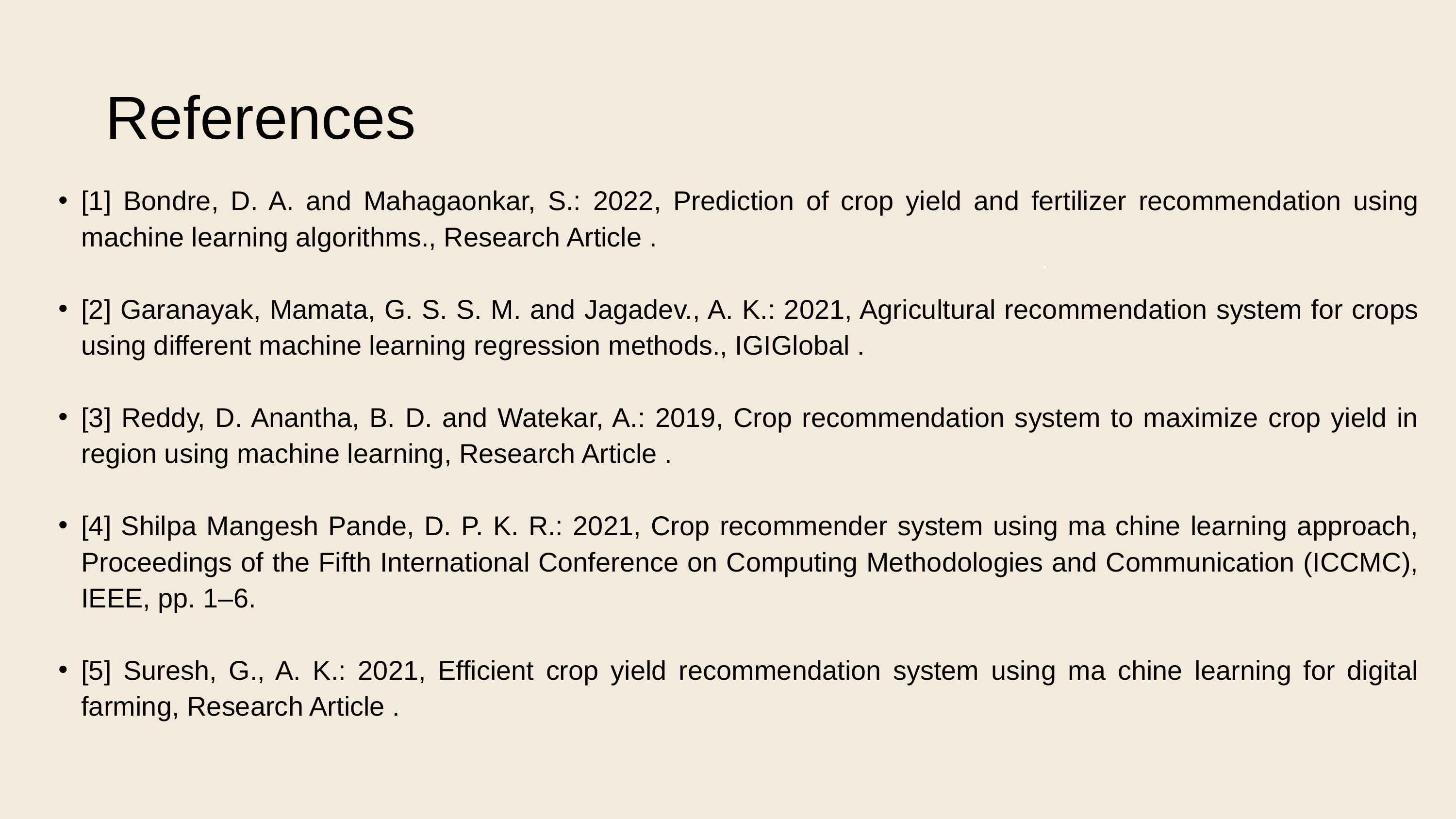

References
[1] Bondre, D. A. and Mahagaonkar, S.: 2022, Prediction of crop yield and fertilizer recommendation using machine learning algorithms., Research Article .

[2] Garanayak, Mamata, G. S. S. M. and Jagadev., A. K.: 2021, Agricultural recommendation system for crops using different machine learning regression methods., IGIGlobal .

[3] Reddy, D. Anantha, B. D. and Watekar, A.: 2019, Crop recommendation system to maximize crop yield in region using machine learning, Research Article .

[4] Shilpa Mangesh Pande, D. P. K. R.: 2021, Crop recommender system using ma chine learning approach, Proceedings of the Fifth International Conference on Computing Methodologies and Communication (ICCMC), IEEE, pp. 1–6.

[5] Suresh, G., A. K.: 2021, Efficient crop yield recommendation system using ma chine learning for digital farming, Research Article .